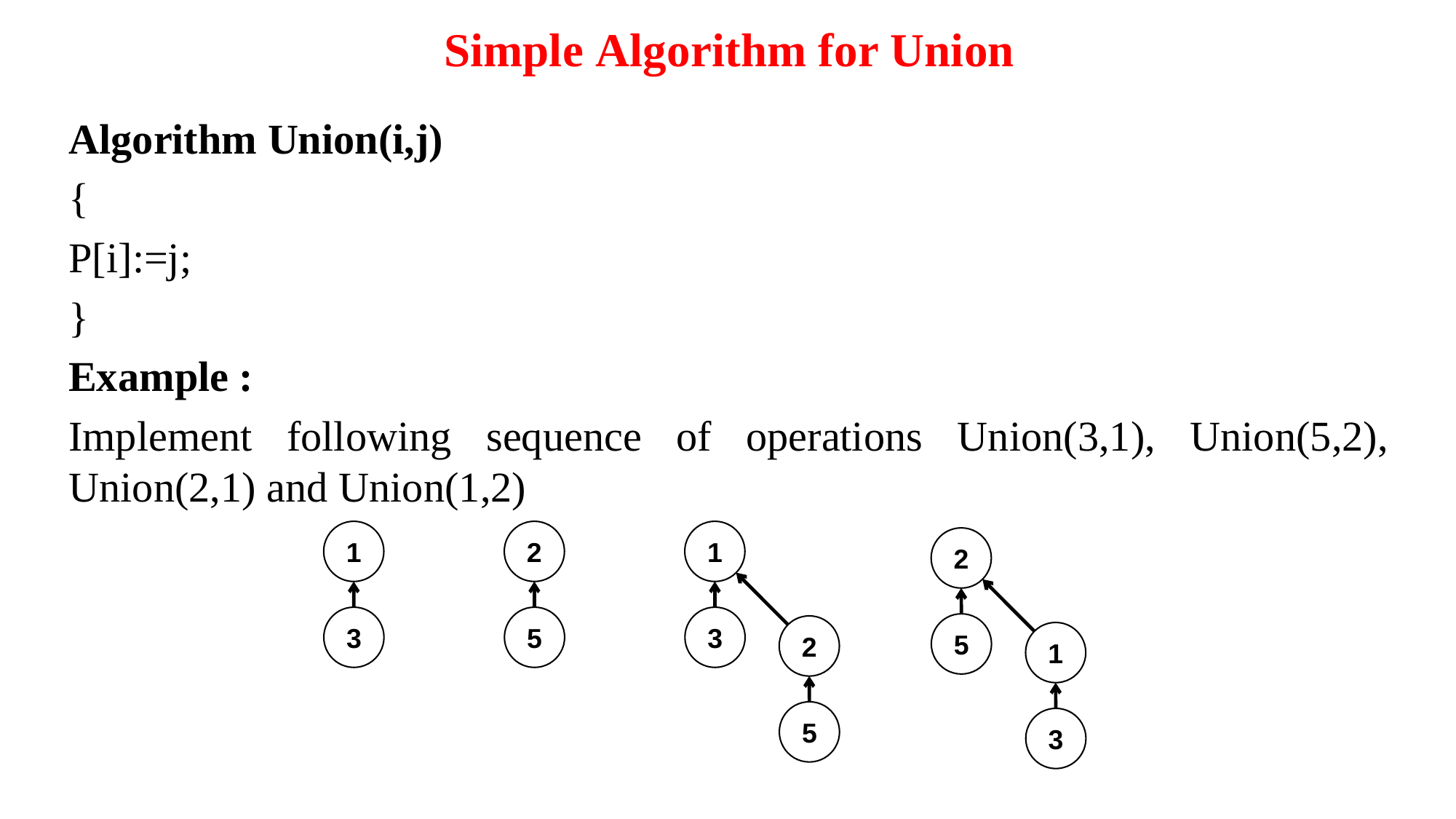

# Simple Algorithm for Union
Algorithm Union(i,j)
{
P[i]:=j;
}
Example :
Implement following sequence of operations Union(3,1), Union(5,2), Union(2,1) and Union(1,2)
1
3
2
5
1
3
2
5
2
5
1
3